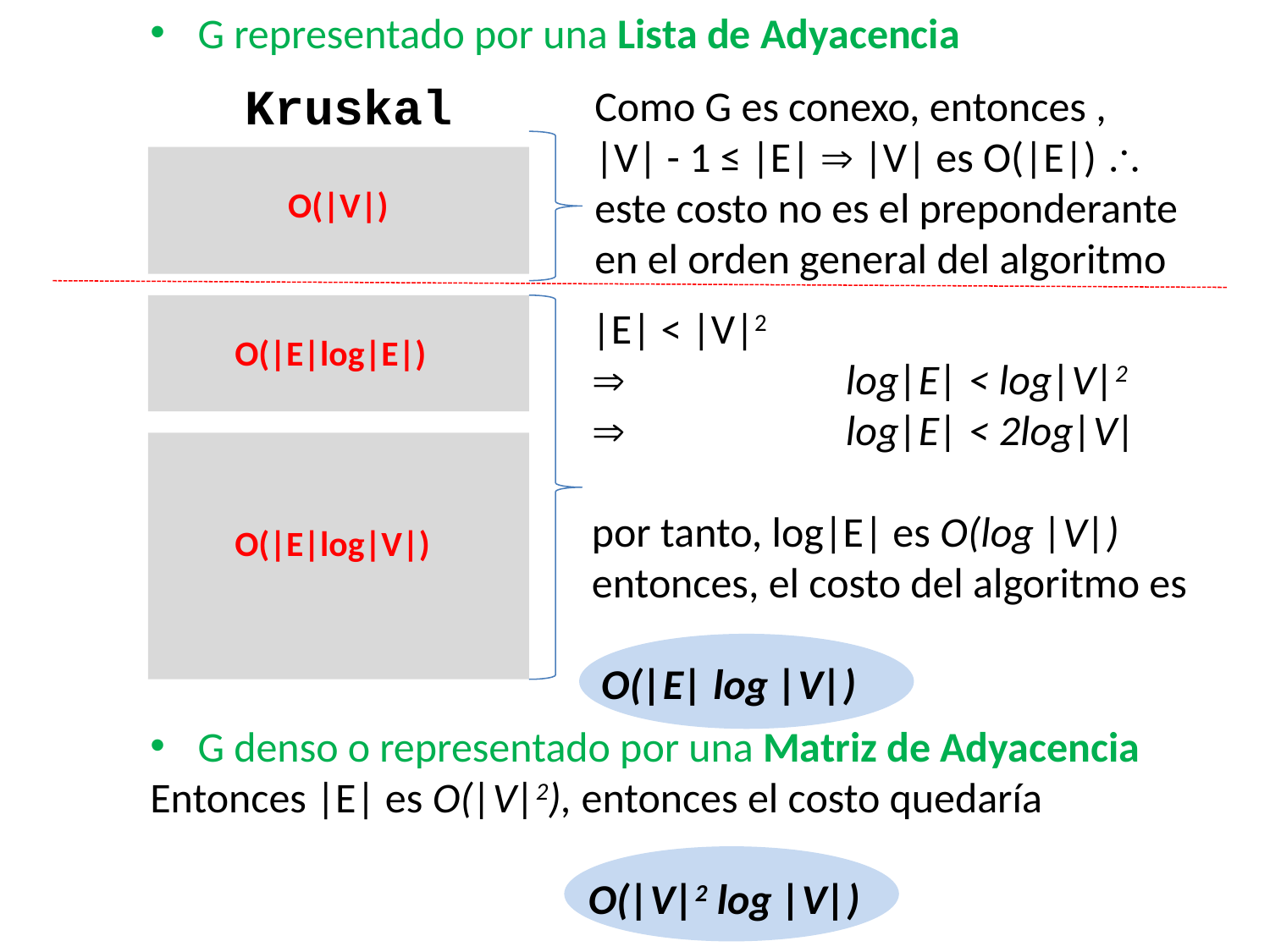

G representado por una Lista de Adyacencia

Kruskal

Como G es conexo, entonces ,
|V| - 1 ≤ |E| ⇒ |V| es O(|E|) ∴ este costo no es el preponderante en el orden general del algoritmo

    O(|V|)

|E| < |V|2
⇒ 		log|E| < log|V|2
⇒ 		log|E| < 2log|V|

por tanto, log|E| es O(log |V|) entonces, el costo del algoritmo es

 O(|E| log |V|)
O(|E|log|E|)

O(|E|log|V|)

G denso o representado por una Matriz de Adyacencia
Entonces |E| es O(|V|2), entonces el costo quedaría

			      O(|V|2 log |V|)